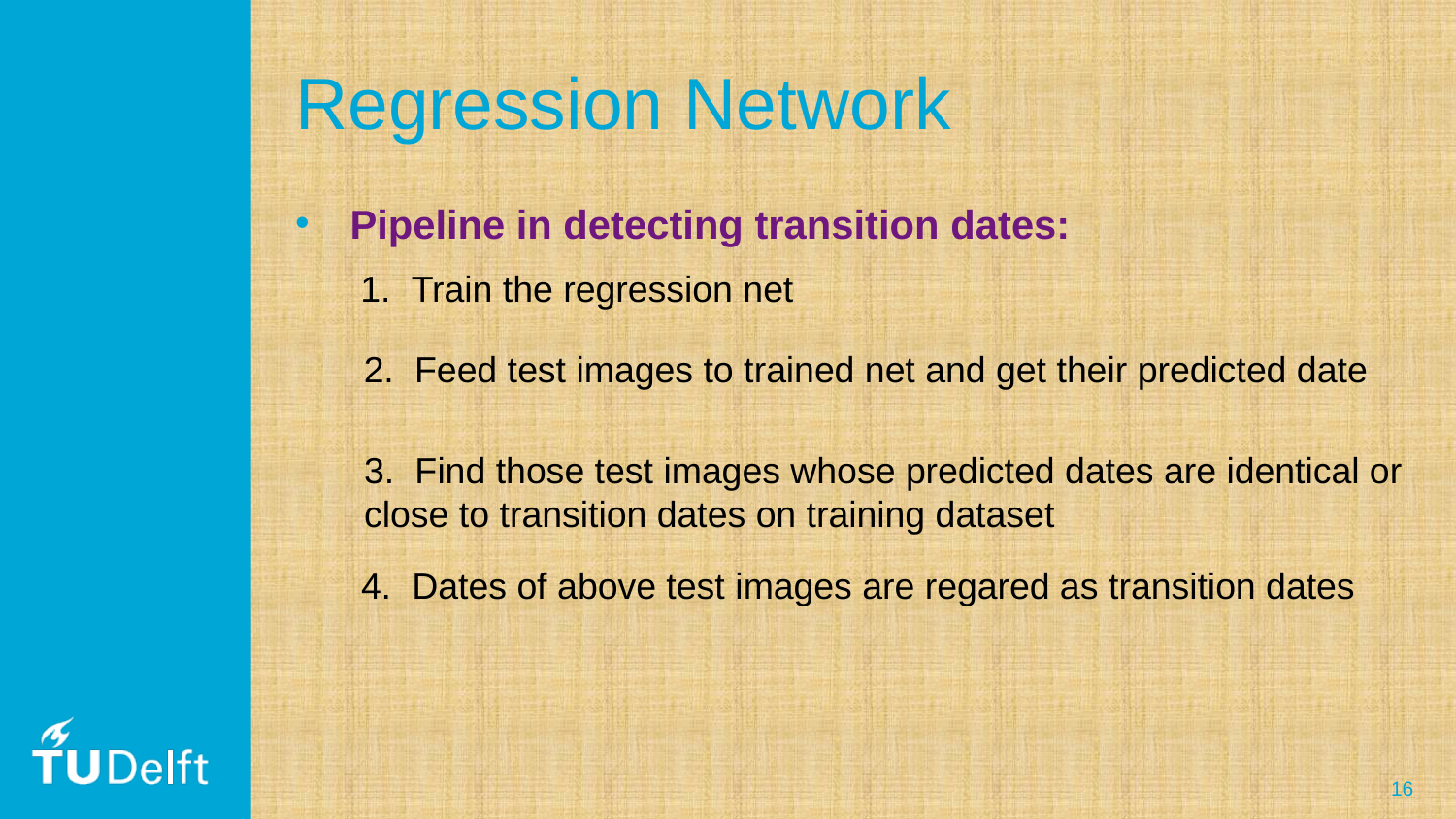

# Regression Network
Pipeline in detecting transition dates:
1.  Train the regression net
2.  Feed test images to trained net and get their predicted date
3.  Find those test images whose predicted dates are identical or
close to transition dates on training dataset
4.  Dates of above test images are regared as transition dates